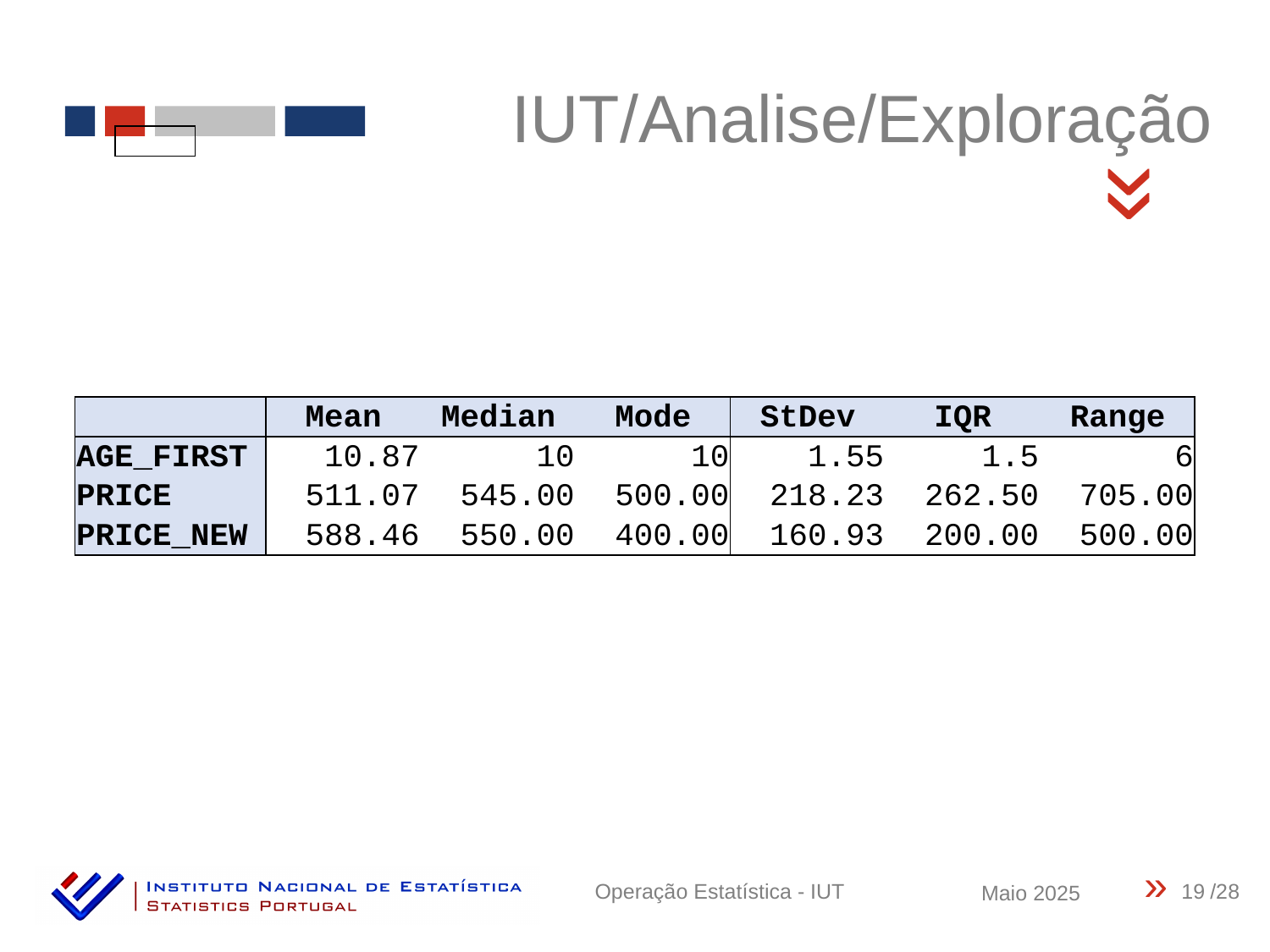

IUT/Analise/Exploração
«
|  | Mean | Median | Mode | StDev | IQR | Range |
| --- | --- | --- | --- | --- | --- | --- |
| AGE\_FIRST | 10.87 | 10 | 10 | 1.55 | 1.5 | 6 |
| PRICE | 511.07 | 545.00 | 500.00 | 218.23 | 262.50 | 705.00 |
| PRICE\_NEW | 588.46 | 550.00 | 400.00 | 160.93 | 200.00 | 500.00 |
19